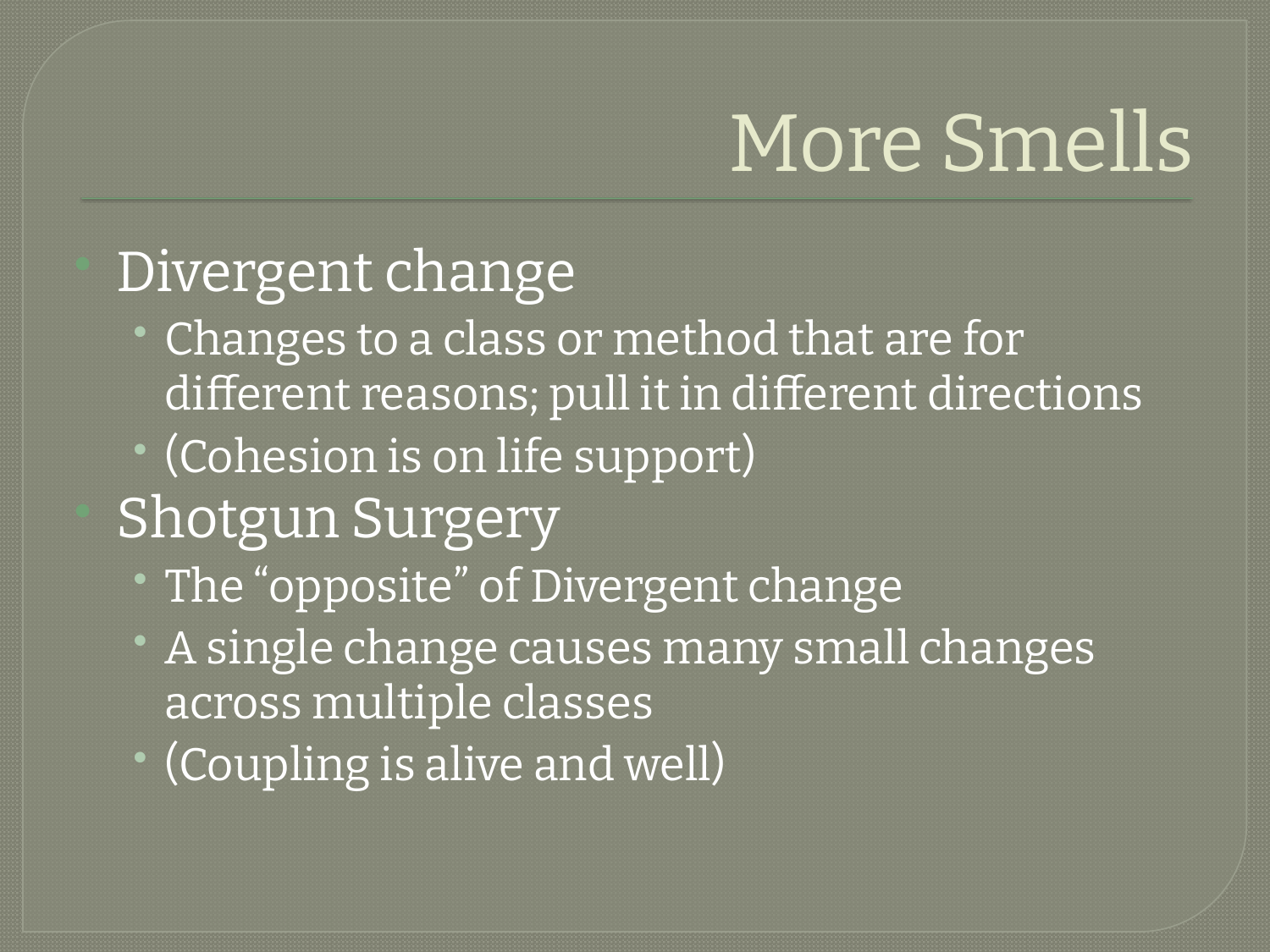

# More Smells
Divergent change
Changes to a class or method that are for different reasons; pull it in different directions
(Cohesion is on life support)
Shotgun Surgery
The “opposite” of Divergent change
A single change causes many small changes across multiple classes
(Coupling is alive and well)